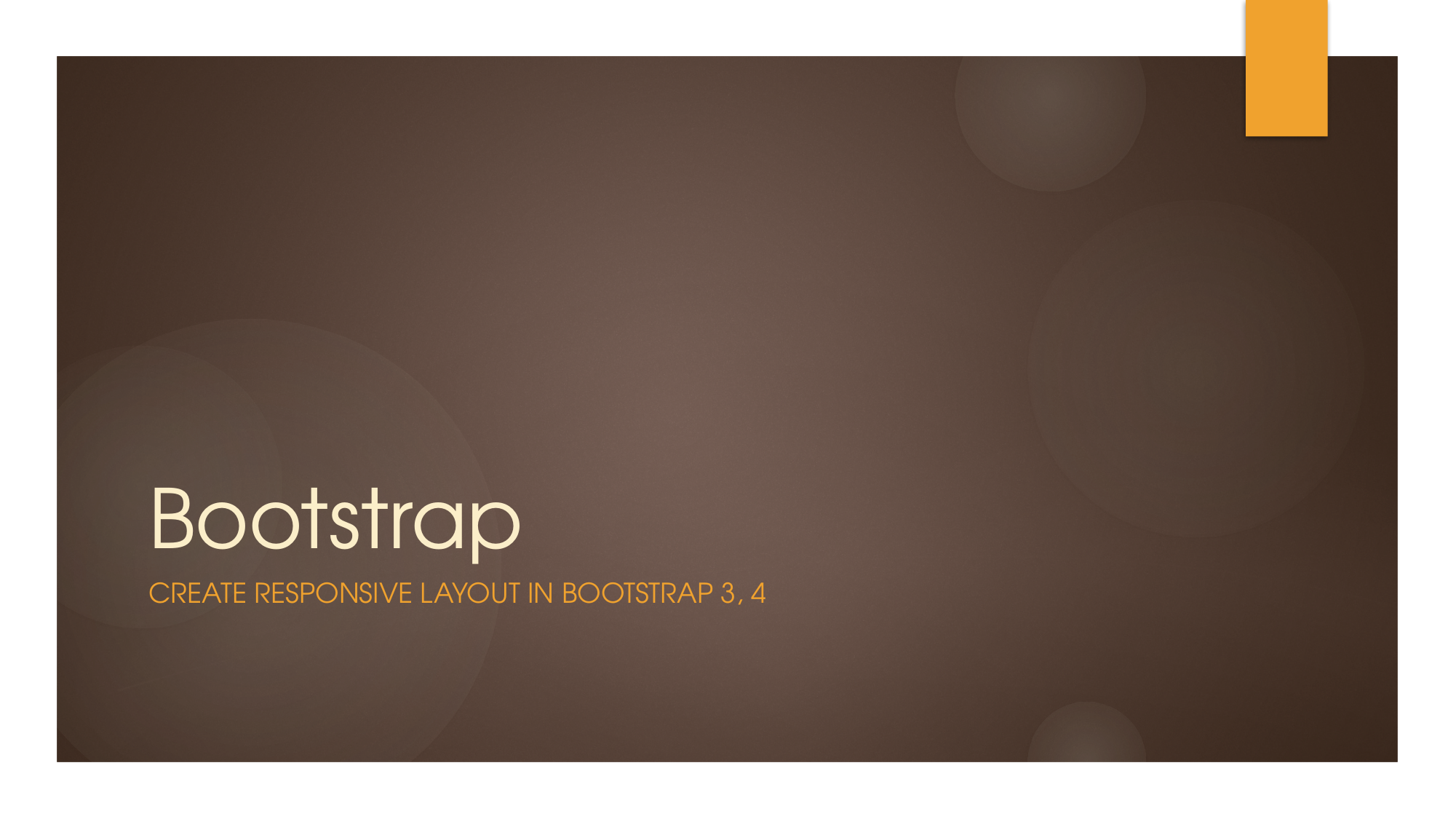

# Bootstrap
Create Responsive layout in Bootstrap 3, 4